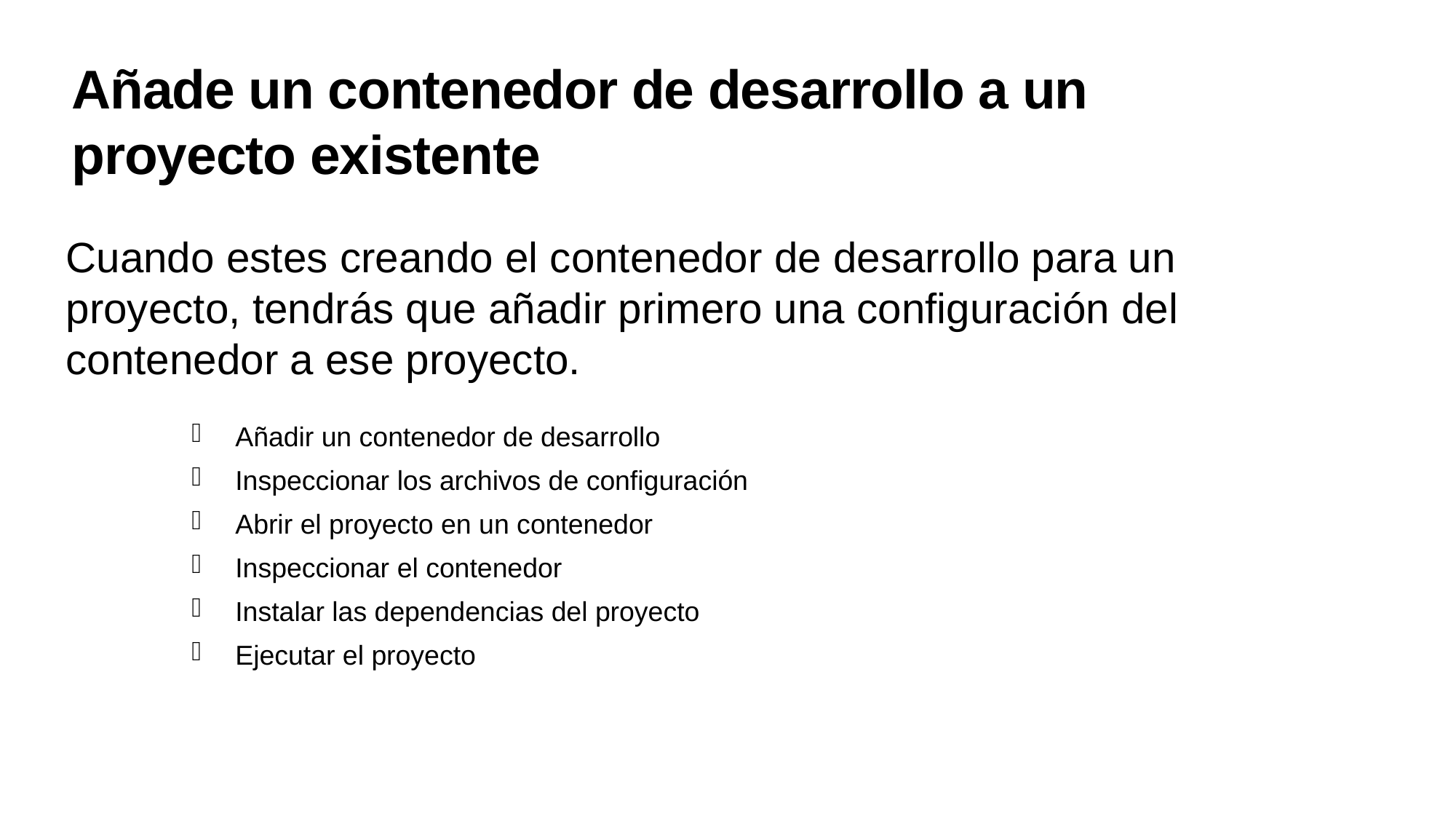

# Añade un contenedor de desarrollo a un proyecto existente
Cuando estes creando el contenedor de desarrollo para un proyecto, tendrás que añadir primero una configuración del contenedor a ese proyecto.
Añadir un contenedor de desarrollo
Inspeccionar los archivos de configuración
Abrir el proyecto en un contenedor
Inspeccionar el contenedor
Instalar las dependencias del proyecto
Ejecutar el proyecto